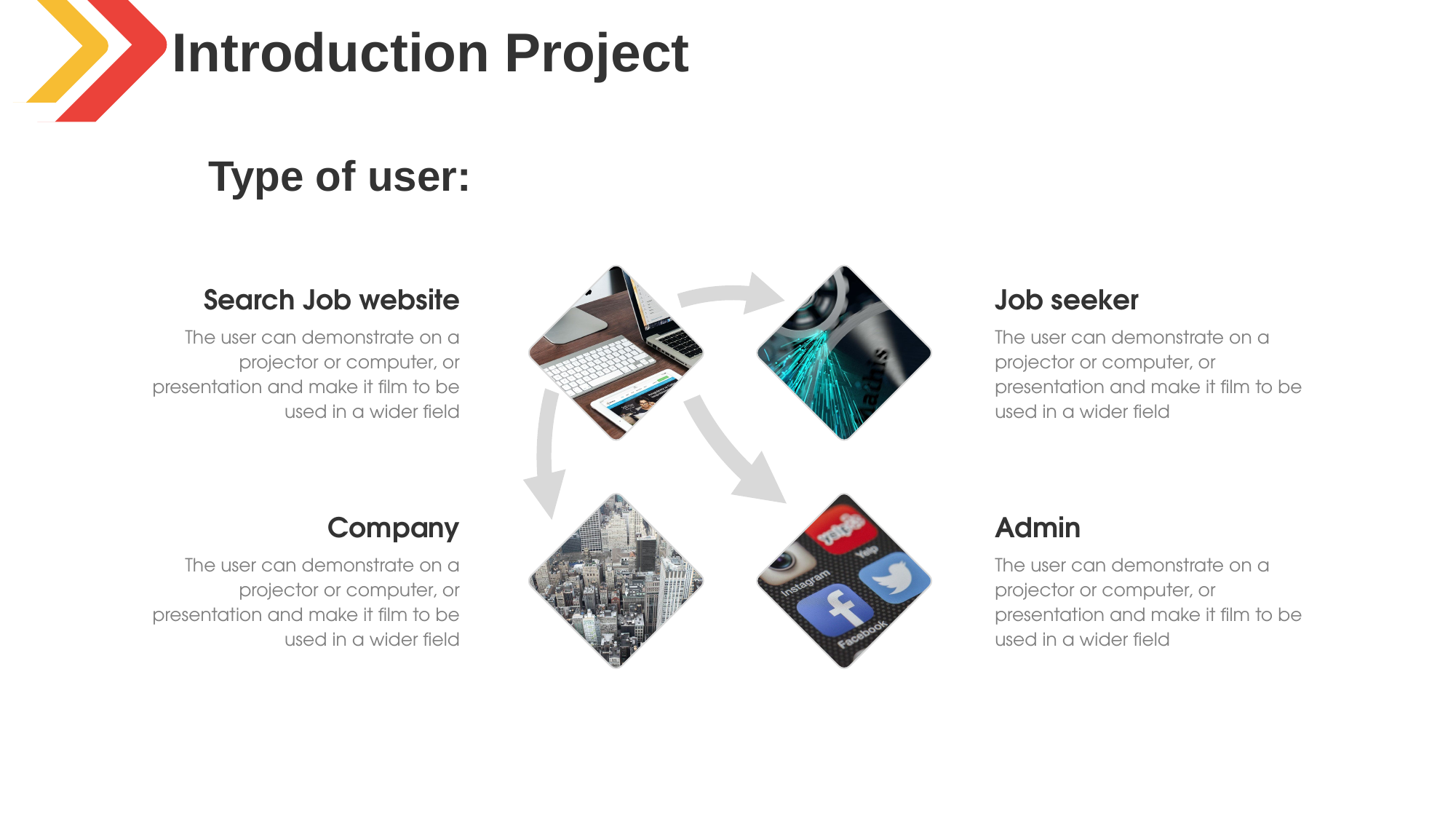

Introduction Project

Type of user:

Search Job website
The user can demonstrate on a projector or computer, or presentation and make it film to be used in a wider field
Job seeker
The user can demonstrate on a projector or computer, or presentation and make it film to be used in a wider field
Company
The user can demonstrate on a projector or computer, or presentation and make it film to be used in a wider field
Admin
The user can demonstrate on a projector or computer, or presentation and make it film to be used in a wider field